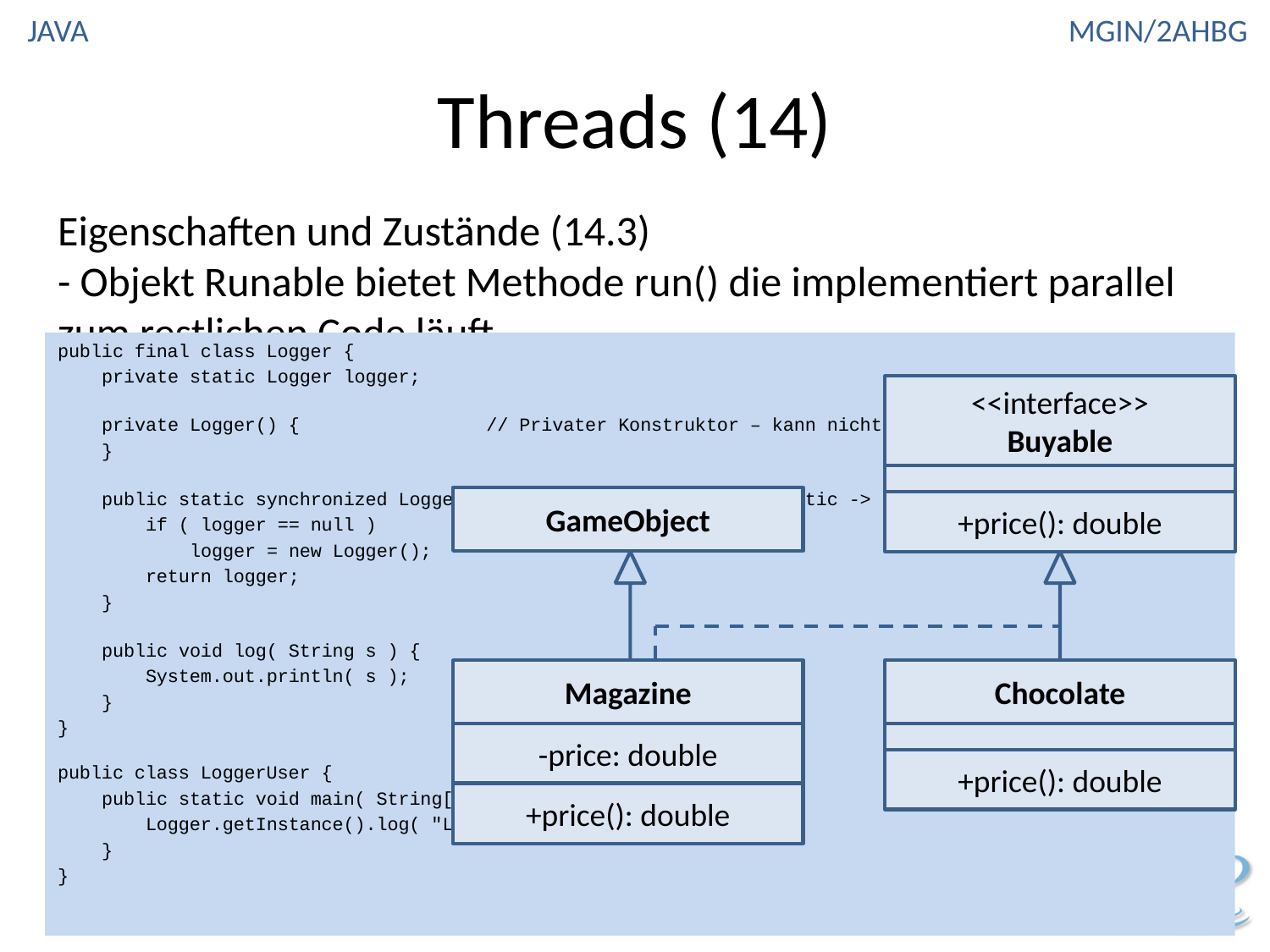

# Threads (14)
Eigenschaften und Zustände (14.3)
- Objekt Runable bietet Methode run() die implementiert parallel zum restlichen Code läuft
public final class Logger {
    private static Logger logger;
    private Logger() {                 // Privater Konstruktor – kann nicht aufgerufen werden
    }
    public static synchronized Logger getInstance() {  // Public static -> Erzeugt oder gibt zurück
        if ( logger == null )
            logger = new Logger();
        return logger;
    }
    public void log( String s ) {
        System.out.println( s );
    }
}
public class LoggerUser {
    public static void main( String[] args ) {
        Logger.getInstance().log( "Log mich!" );
    }
}
<<interface>>
Buyable

GameObject
+price(): double

Magazine
Chocolate
-price: double

+price(): double
+price(): double